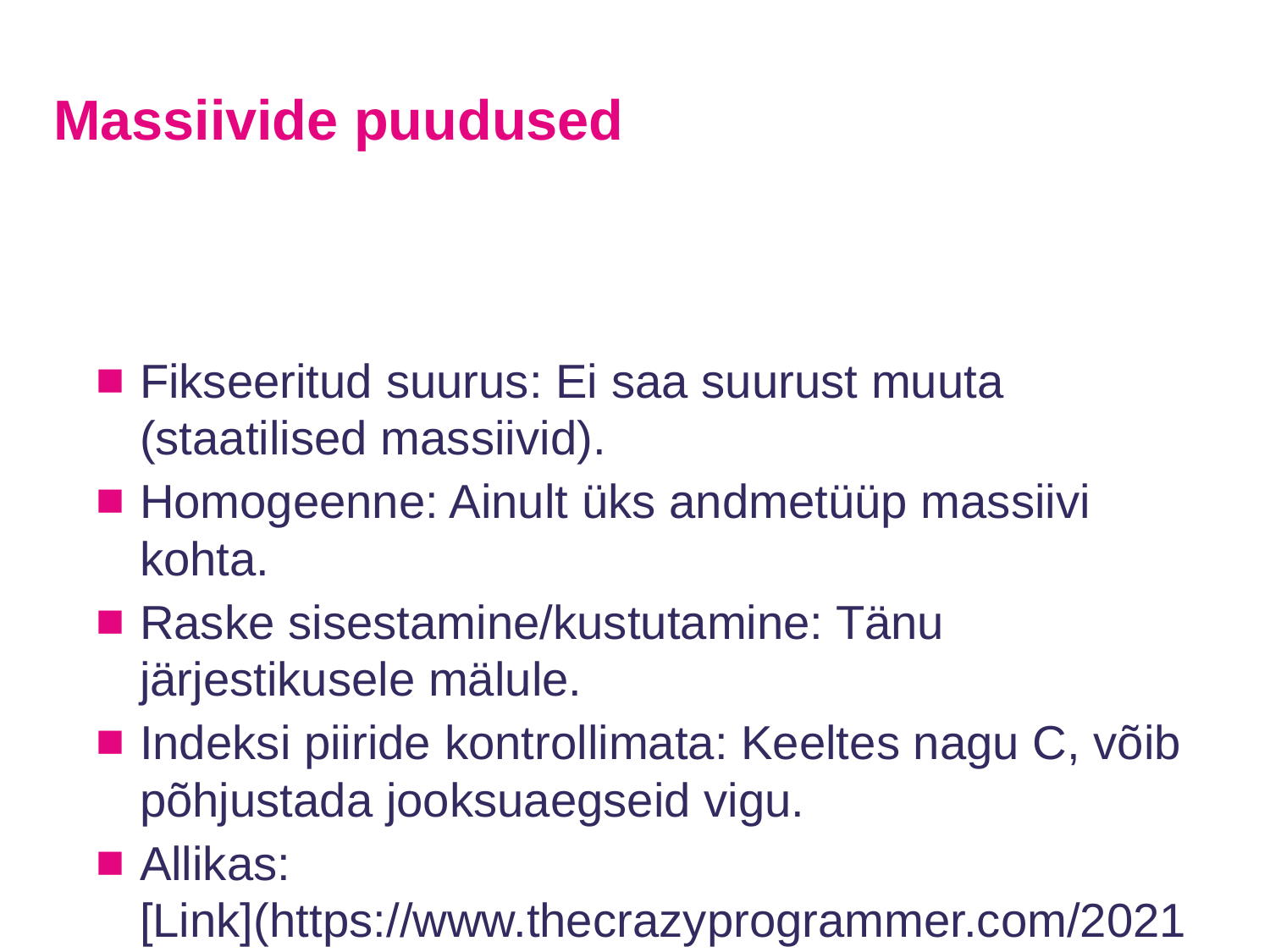

# Massiivide puudused

Fikseeritud suurus: Ei saa suurust muuta (staatilised massiivid).
Homogeenne: Ainult üks andmetüüp massiivi kohta.
Raske sisestamine/kustutamine: Tänu järjestikusele mälule.
Indeksi piiride kontrollimata: Keeltes nagu C, võib põhjustada jooksuaegseid vigu.
Allikas: [Link](https://www.thecrazyprogrammer.com/2021/05/advantages-and-disadvantages-of-array.html)